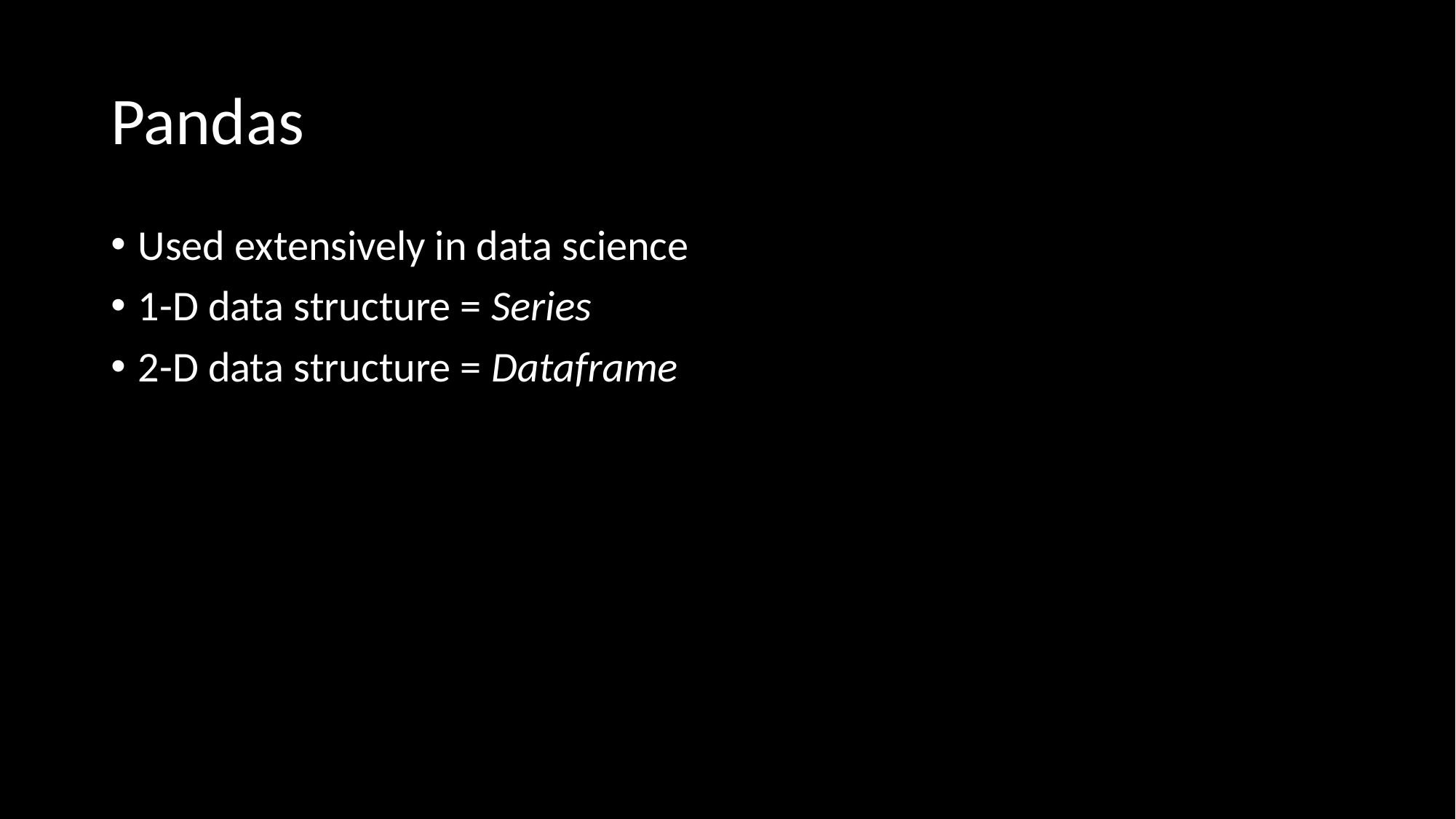

# Pandas
Used extensively in data science
1-D data structure = Series
2-D data structure = Dataframe